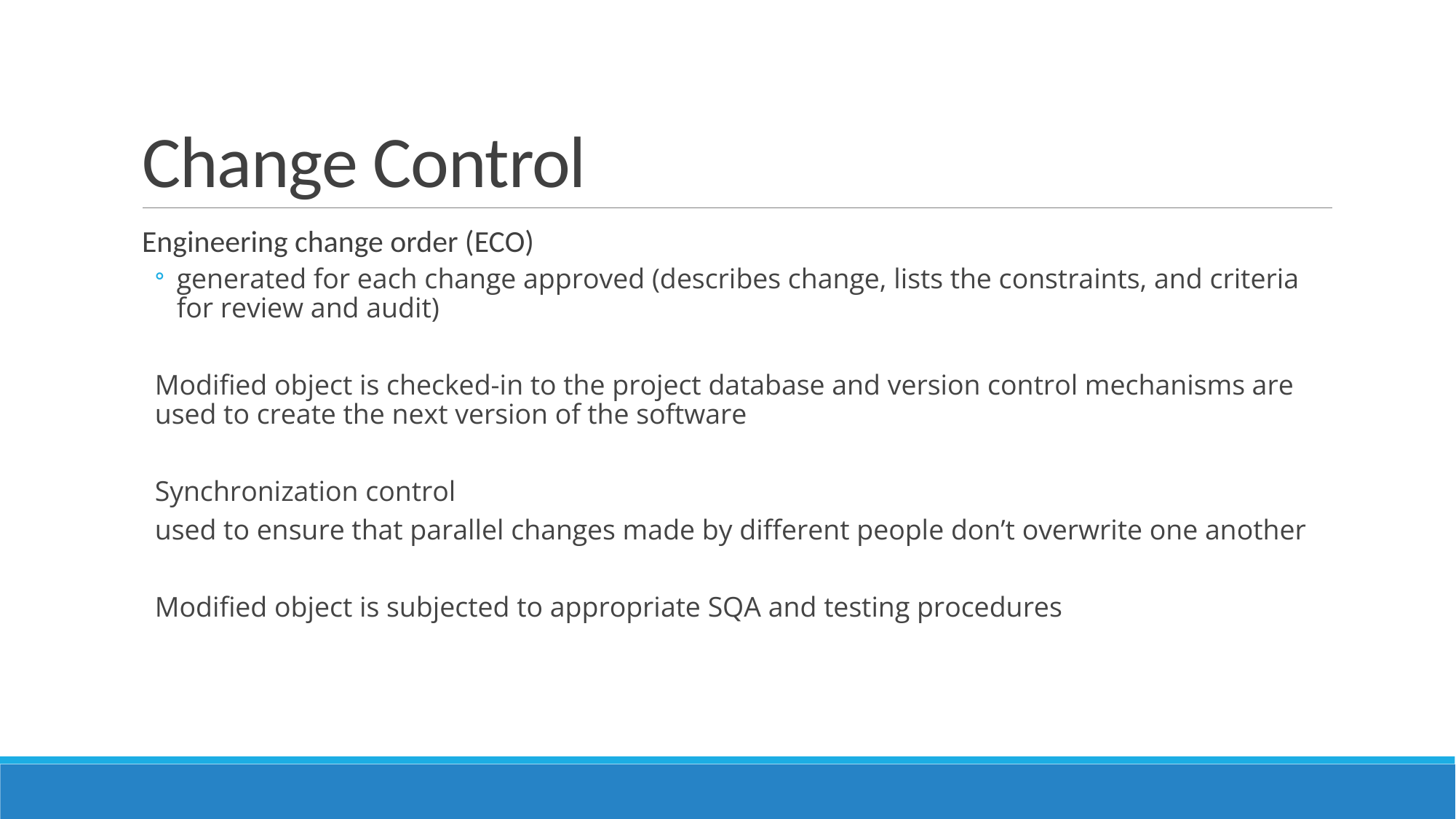

# Change Control
Engineering change order (ECO)
generated for each change approved (describes change, lists the constraints, and criteria for review and audit)

Modified object is checked-in to the project database and version control mechanisms are used to create the next version of the software

Synchronization control
used to ensure that parallel changes made by different people don’t overwrite one another

Modified object is subjected to appropriate SQA and testing procedures